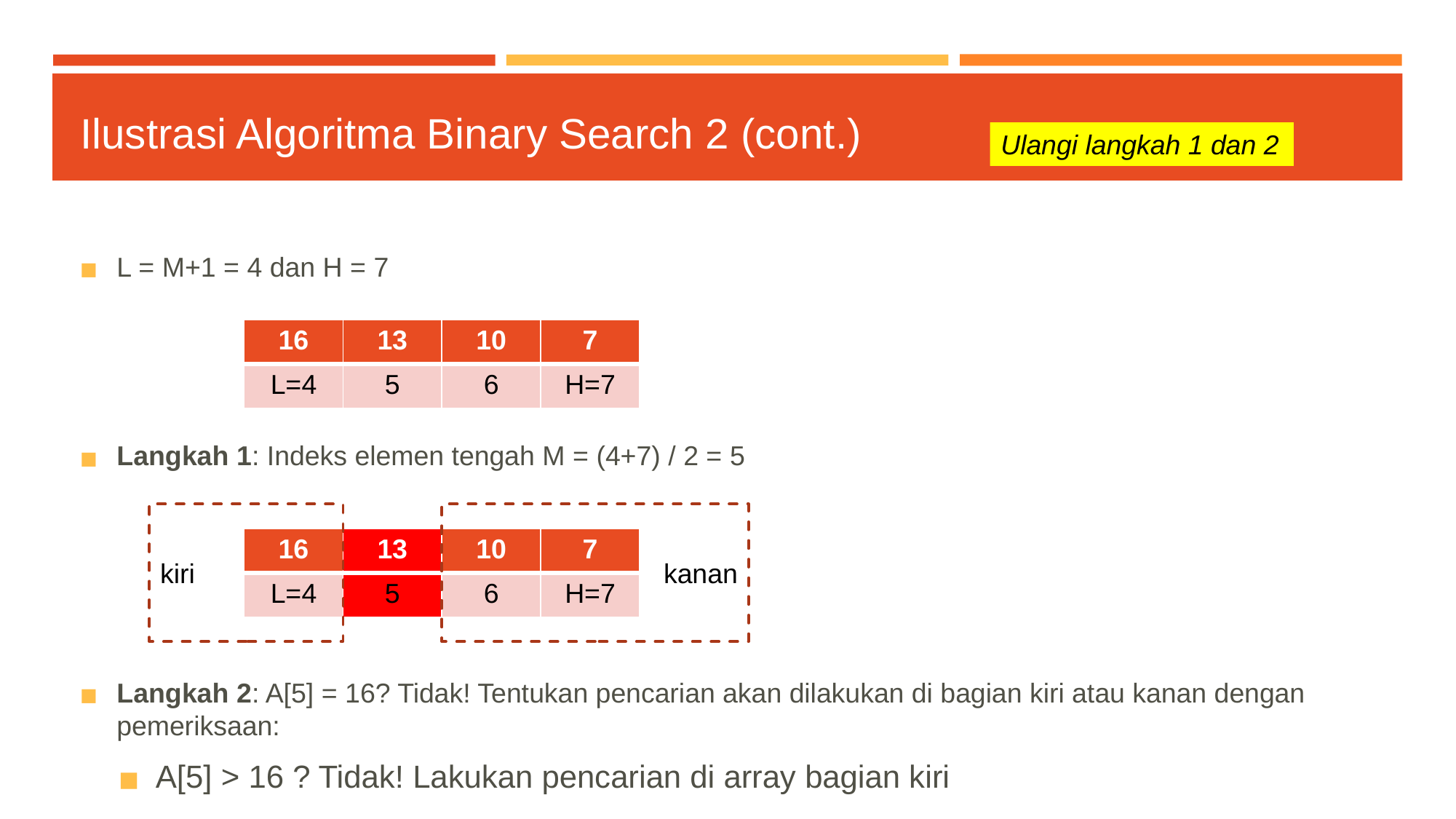

# Ilustrasi Algoritma Binary Search 2 (cont.)
Ulangi langkah 1 dan 2
L = M+1 = 4 dan H = 7

Langkah 1: Indeks elemen tengah M = (4+7) / 2 = 5

Langkah 2: A[5] = 16? Tidak! Tentukan pencarian akan dilakukan di bagian kiri atau kanan dengan pemeriksaan:
A[5] > 16 ? Tidak! Lakukan pencarian di array bagian kiri

| 16 | 13 | 10 | 7 |
| --- | --- | --- | --- |
| L=4 | 5 | 6 | H=7 |
kiri
kanan
| 16 | 13 | 10 | 7 |
| --- | --- | --- | --- |
| L=4 | 5 | 6 | H=7 |